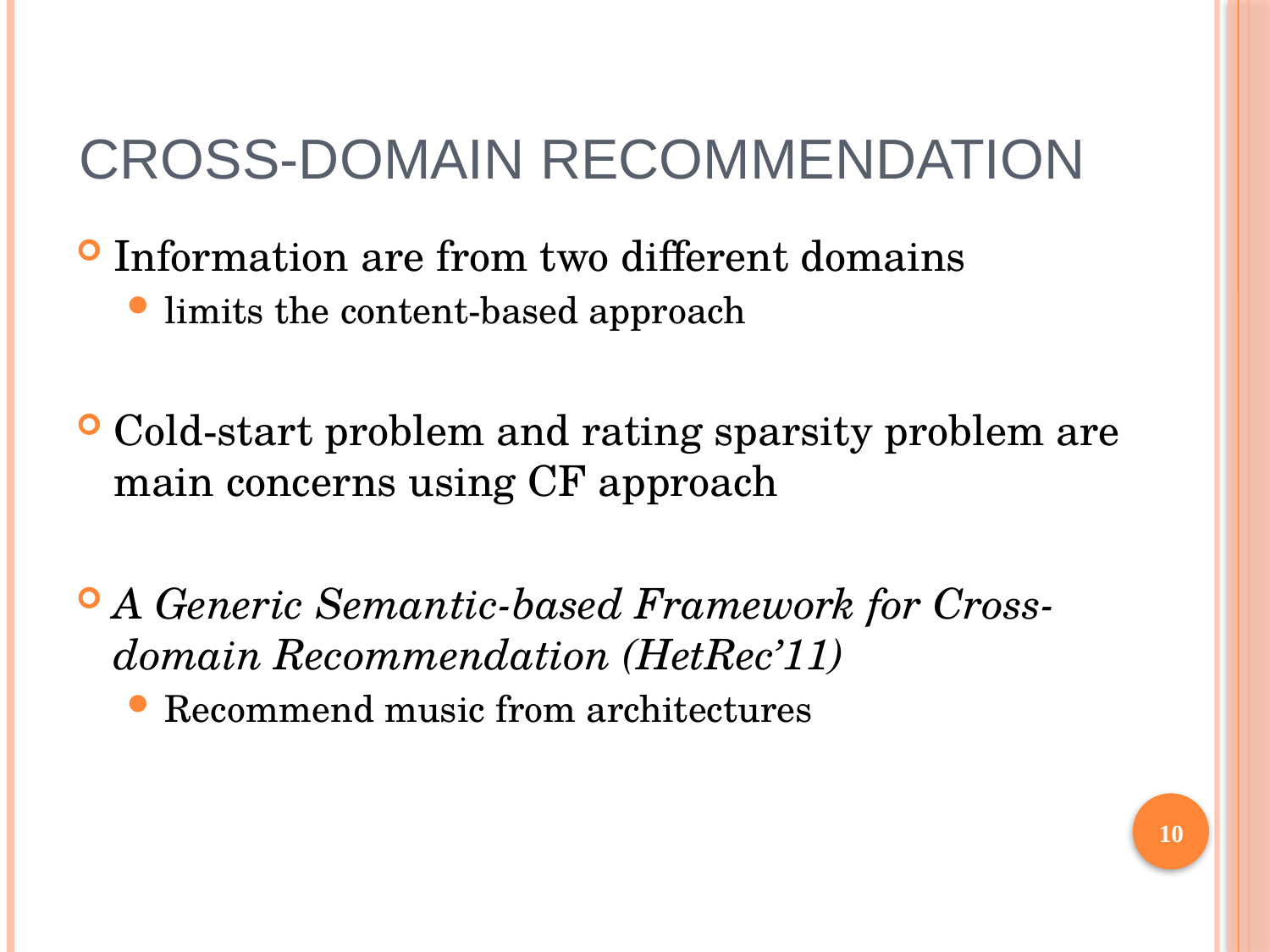

# Cross-Domain Recommendation
Information are from two different domains
limits the content-based approach

Cold-start problem and rating sparsity problem are main concerns using CF approach

A Generic Semantic-based Framework for Cross-domain Recommendation (HetRec’11)
Recommend music from architectures
10